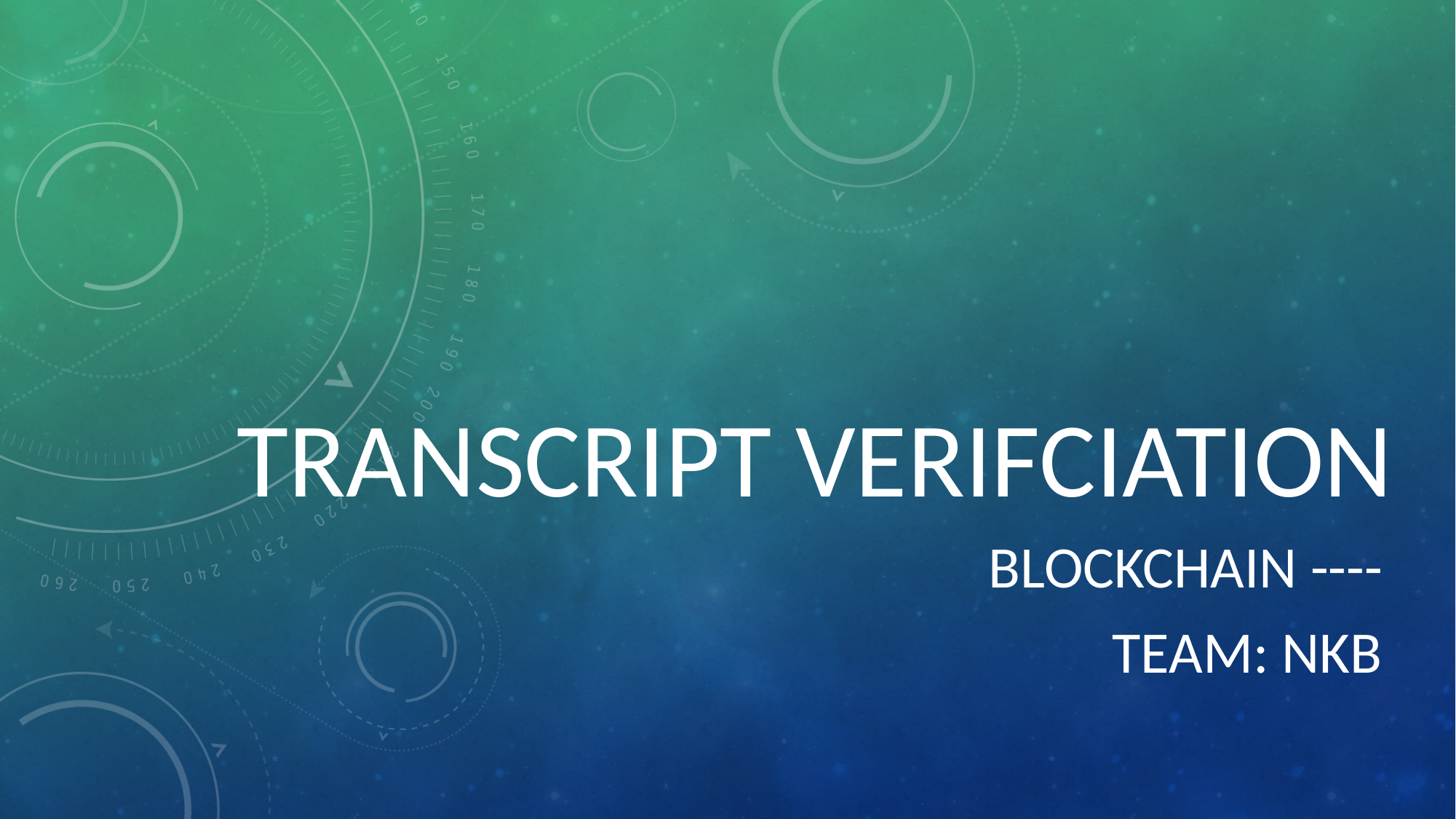

# Transcript verifciation
Blockchain ----
Team: NKB